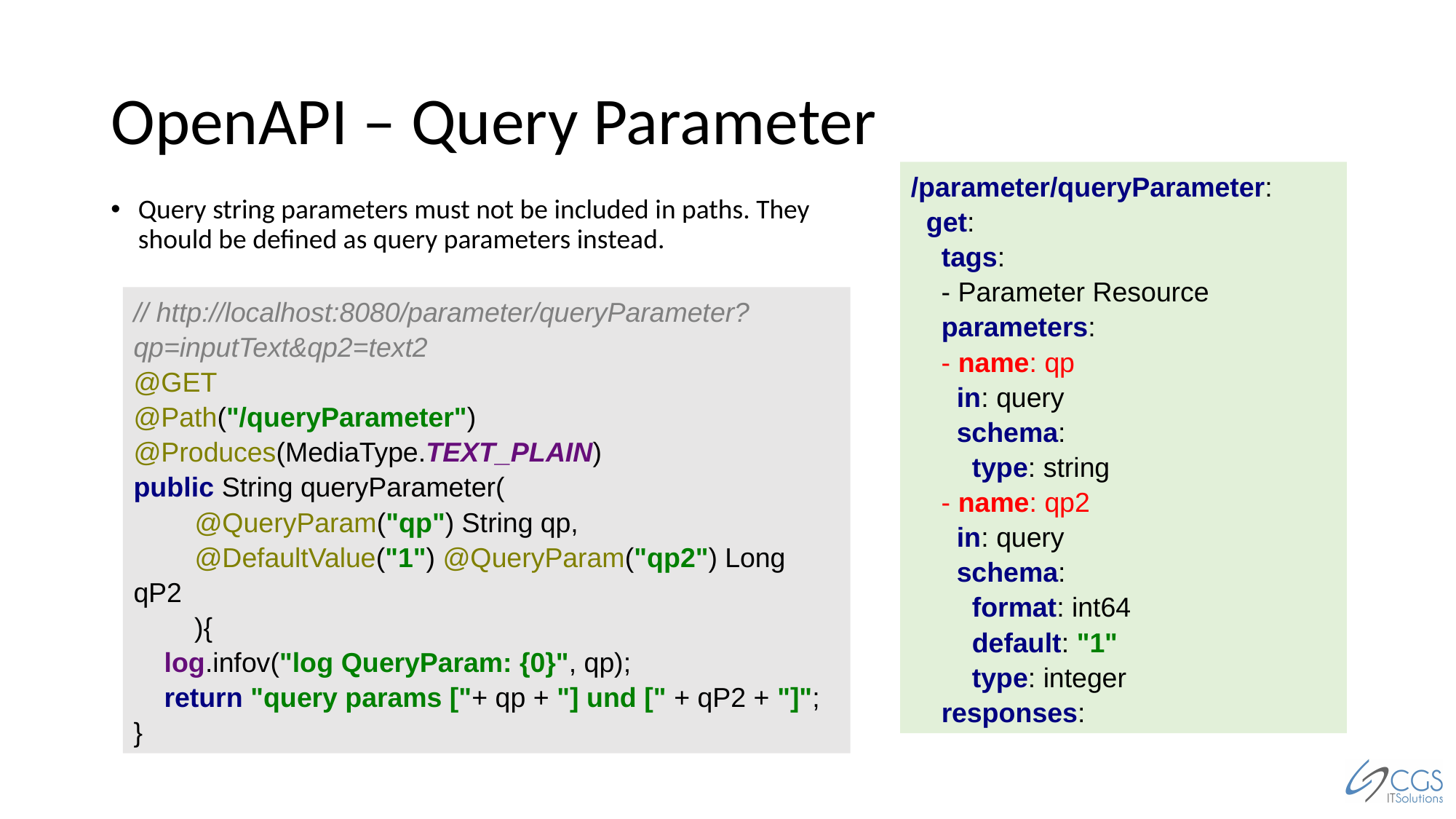

# OpenAPI – Query Parameter
/parameter/queryParameter:
  get:
    tags:
    - Parameter Resource
    parameters:
    - name: qp
      in: query
      schema:
        type: string
    - name: qp2
      in: query
      schema:
        format: int64
        default: "1"
        type: integer
    responses:
Query string parameters must not be included in paths. They should be defined as query parameters instead.

// http://localhost:8080/parameter/queryParameter?qp=inputText&qp2=text2
@GET
@Path("/queryParameter")
@Produces(MediaType.TEXT_PLAIN)
public String queryParameter(
        @QueryParam("qp") String qp,
        @DefaultValue("1") @QueryParam("qp2") Long qP2
        ){
    log.infov("log QueryParam: {0}", qp);
    return "query params ["+ qp + "] und [" + qP2 + "]";
}